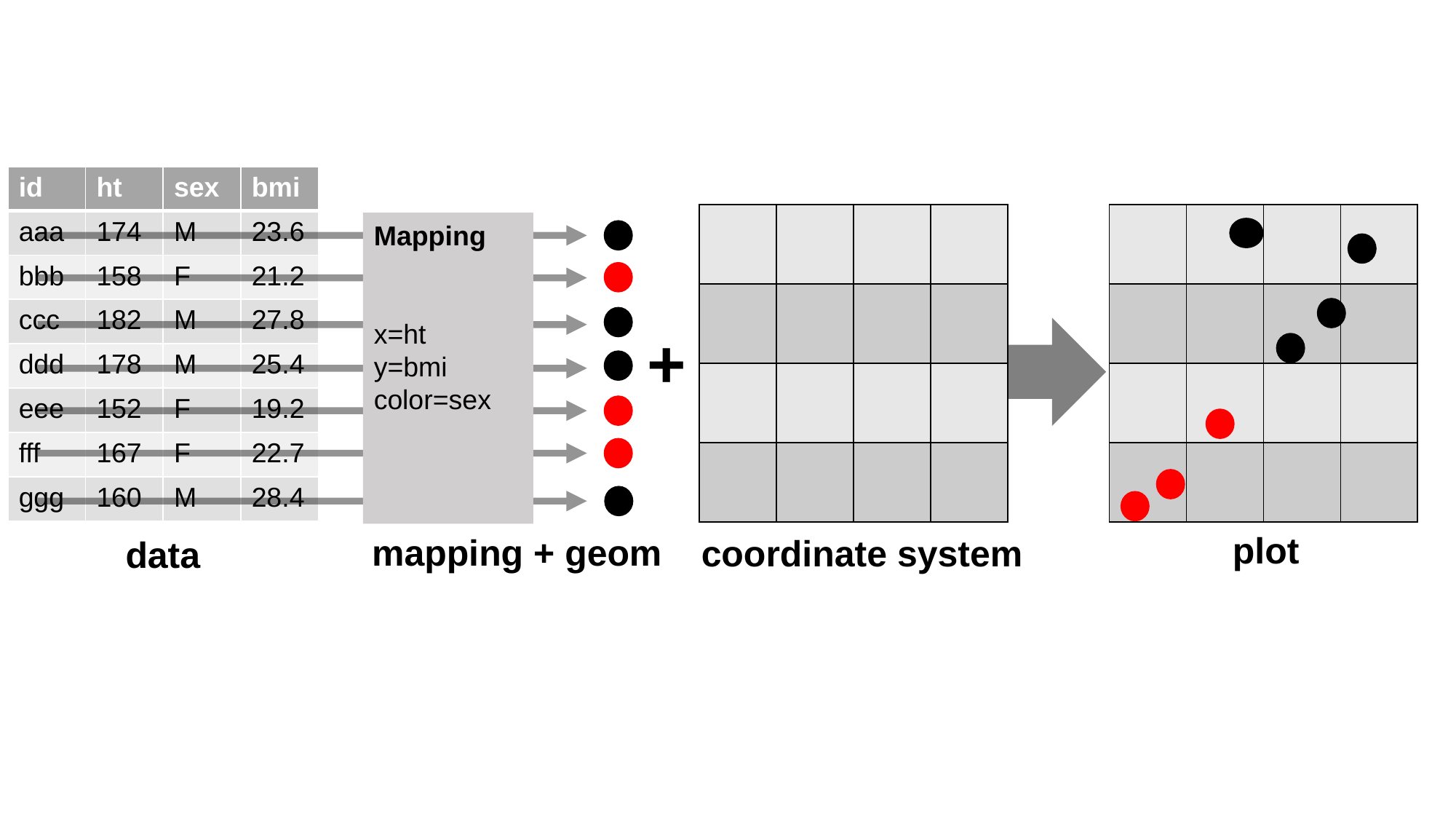

| id | ht | sex | bmi |
| --- | --- | --- | --- |
| aaa | 174 | M | 23.6 |
| bbb | 158 | F | 21.2 |
| ccc | 182 | M | 27.8 |
| ddd | 178 | M | 25.4 |
| eee | 152 | F | 19.2 |
| fff | 167 | F | 22.7 |
| ggg | 160 | M | 28.4 |
|  |  |  |  |
| --- | --- | --- | --- |
|  |  |  |  |
|  |  |  |  |
|  |  |  |  |
|  |  |  |  |
| --- | --- | --- | --- |
|  |  |  |  |
|  |  |  |  |
|  |  |  |  |
Mapping

x=ht
y=bmi
color=sex

+

plot
mapping + geom
coordinate system
data